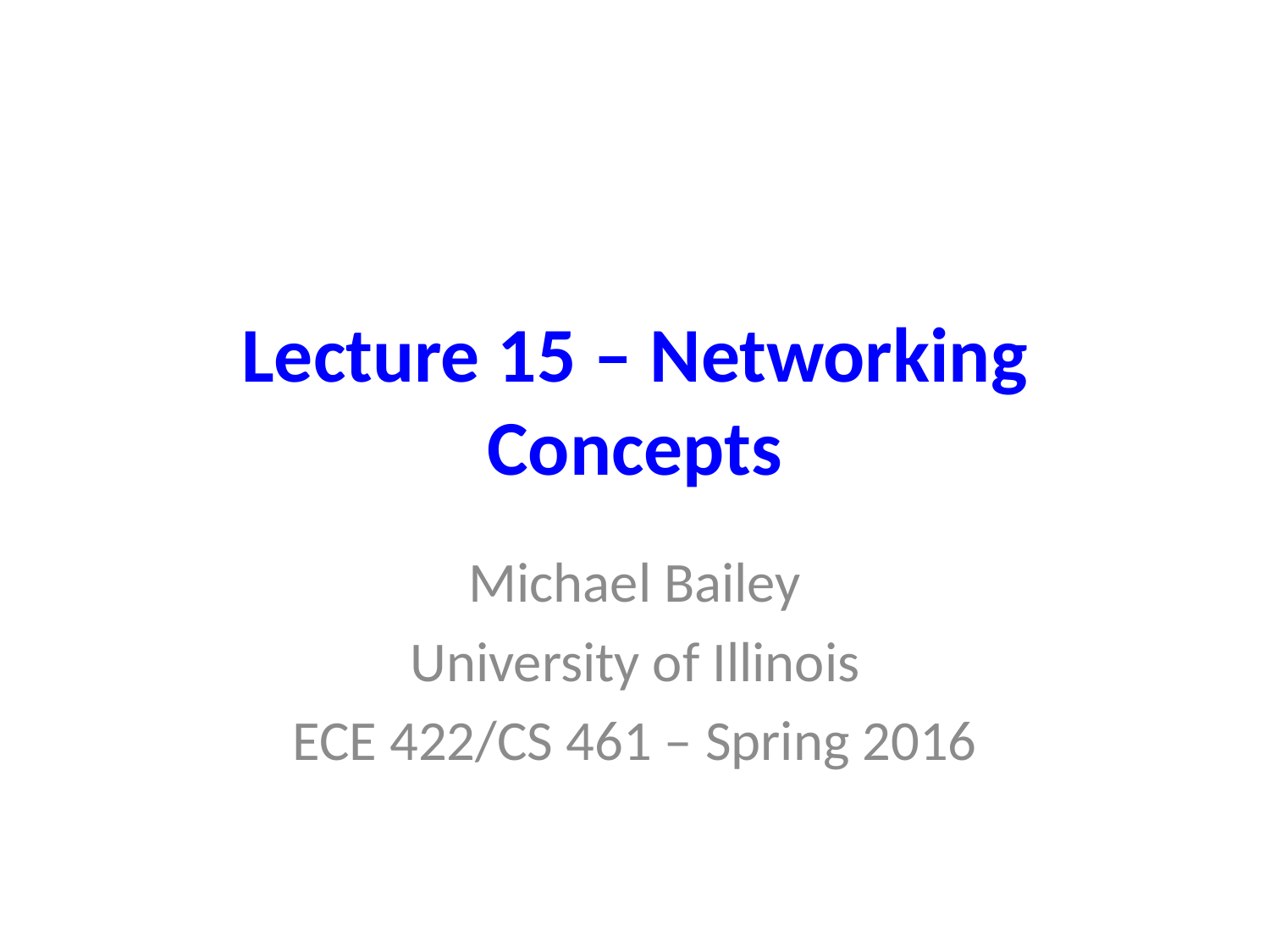

# Lecture 15 – Networking Concepts
Michael Bailey
University of Illinois
ECE 422/CS 461 – Spring 2016